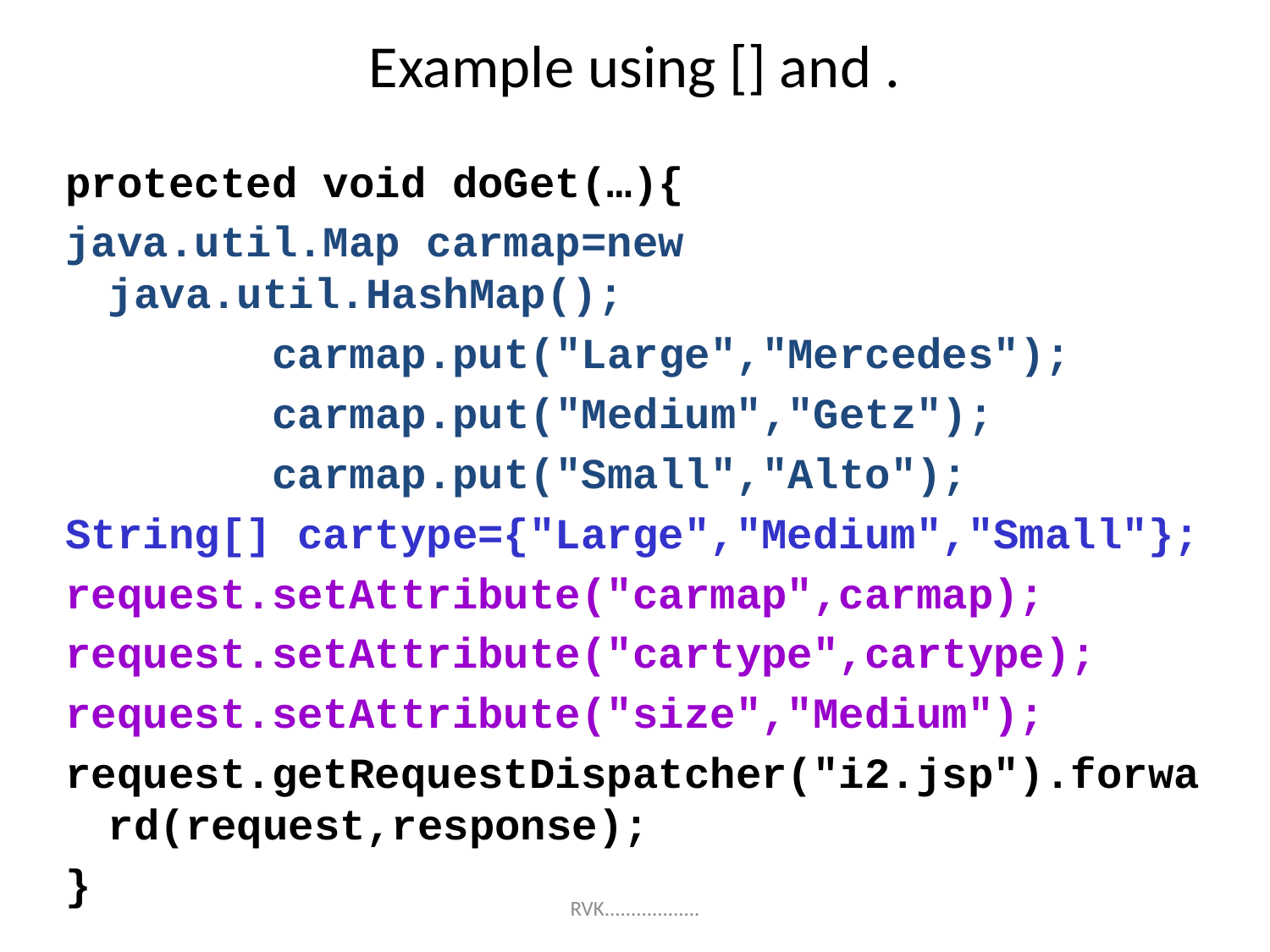

# Example using [] and .
protected void doGet(…){
java.util.Map carmap=new java.util.HashMap();
        carmap.put("Large","Mercedes");
        carmap.put("Medium","Getz");
        carmap.put("Small","Alto");
String[] cartype={"Large","Medium","Small"};
request.setAttribute("carmap",carmap);
request.setAttribute("cartype",cartype);
request.setAttribute("size","Medium");
request.getRequestDispatcher("i2.jsp").forward(request,response);
}
RVK..................